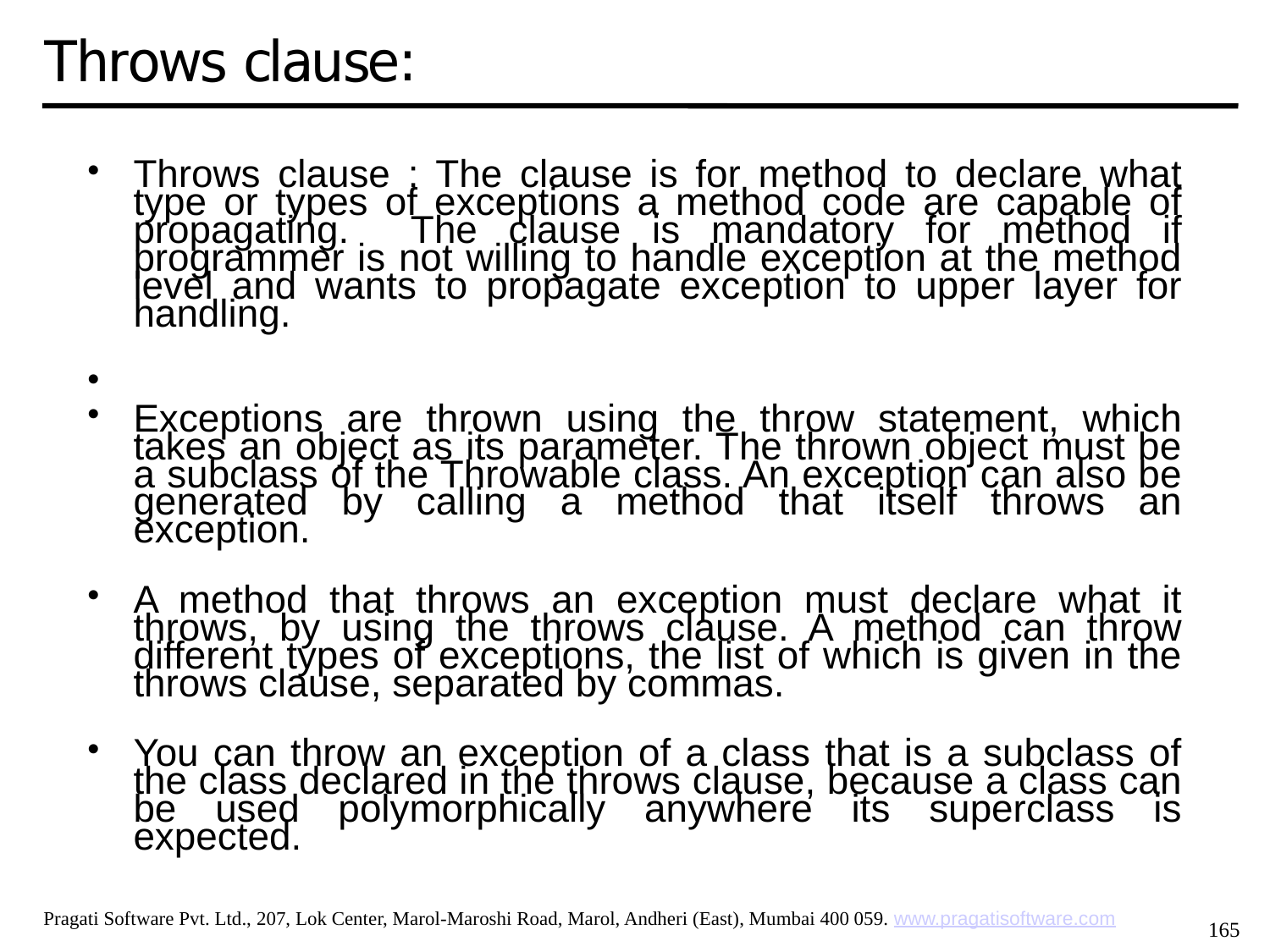

# Throws clause:
Throws clause : The clause is for method to declare what type or types of exceptions a method code are capable of propagating.  The clause is mandatory for method if programmer is not willing to handle exception at the method level and wants to propagate exception to upper layer for handling.

Exceptions are thrown using the throw statement, which takes an object as its parameter. The thrown object must be a subclass of the Throwable class. An exception can also be generated by calling a method that itself throws an exception.

A method that throws an exception must declare what it throws, by using the throws clause. A method can throw different types of exceptions, the list of which is given in the throws clause, separated by commas.

You can throw an exception of a class that is a subclass of the class declared in the throws clause, because a class can be used polymorphically anywhere its superclass is expected.